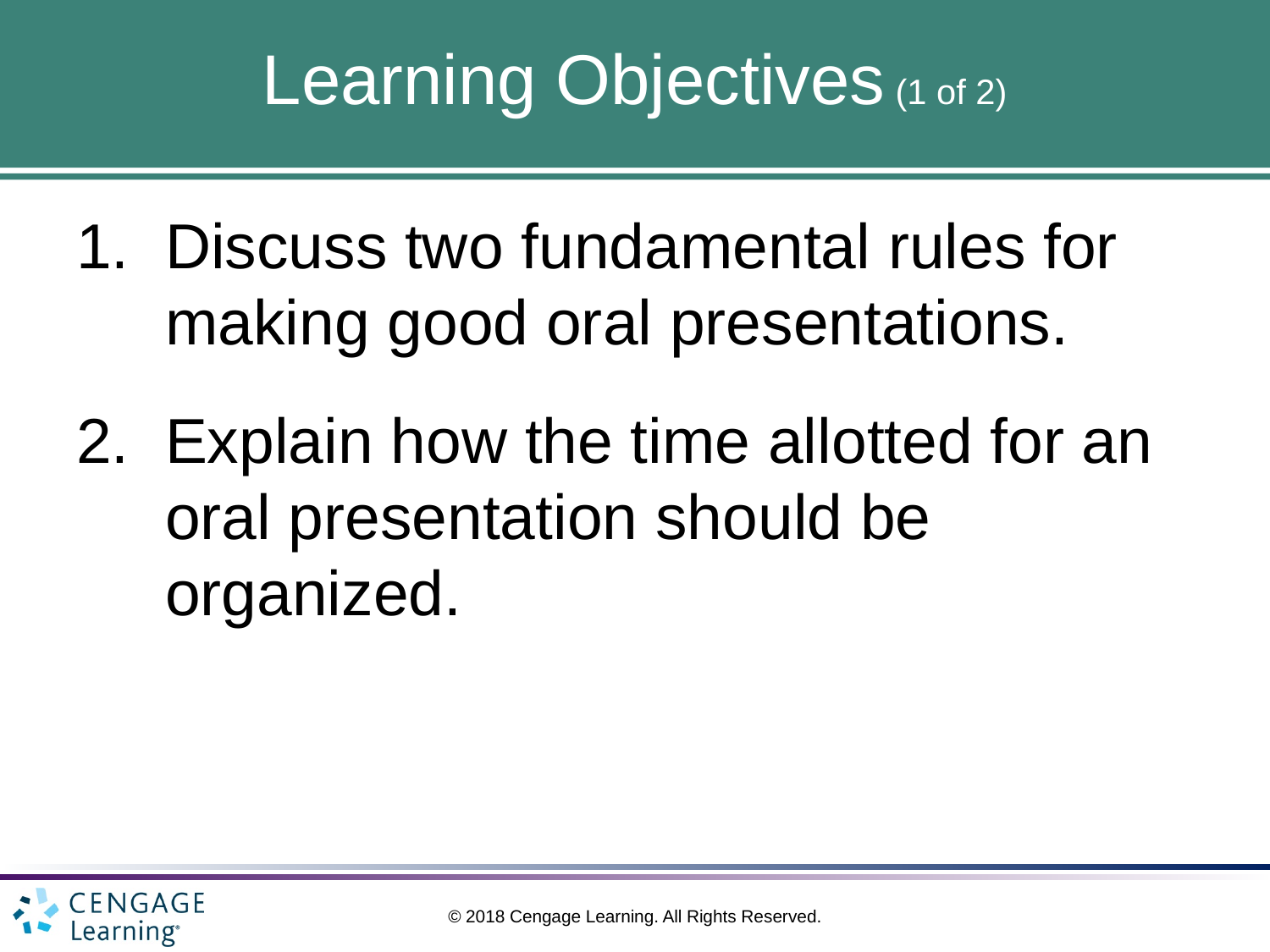

# Learning Objectives (1 of 2)
Discuss two fundamental rules for making good oral presentations.
Explain how the time allotted for an oral presentation should be organized.